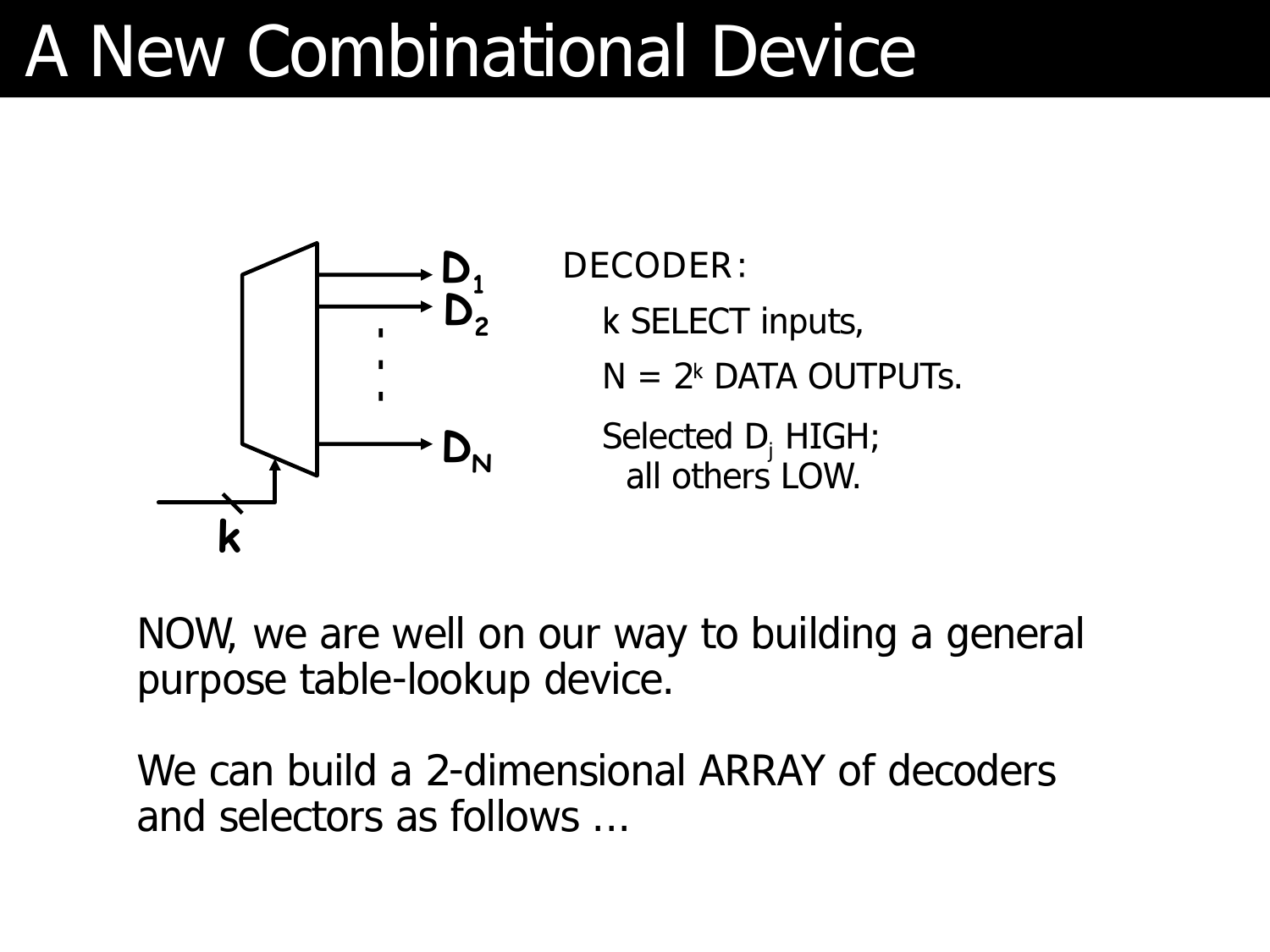

# A New Combinational Device
D1
DECODER:
k SELECT inputs,
N = 2k DATA OUTPUTs.
Selected Dj HIGH;
all others LOW.

D2

DN

k
NOW, we are well on our way to building a general purpose table-lookup device.

We can build a 2-dimensional ARRAY of decoders and selectors as follows ...